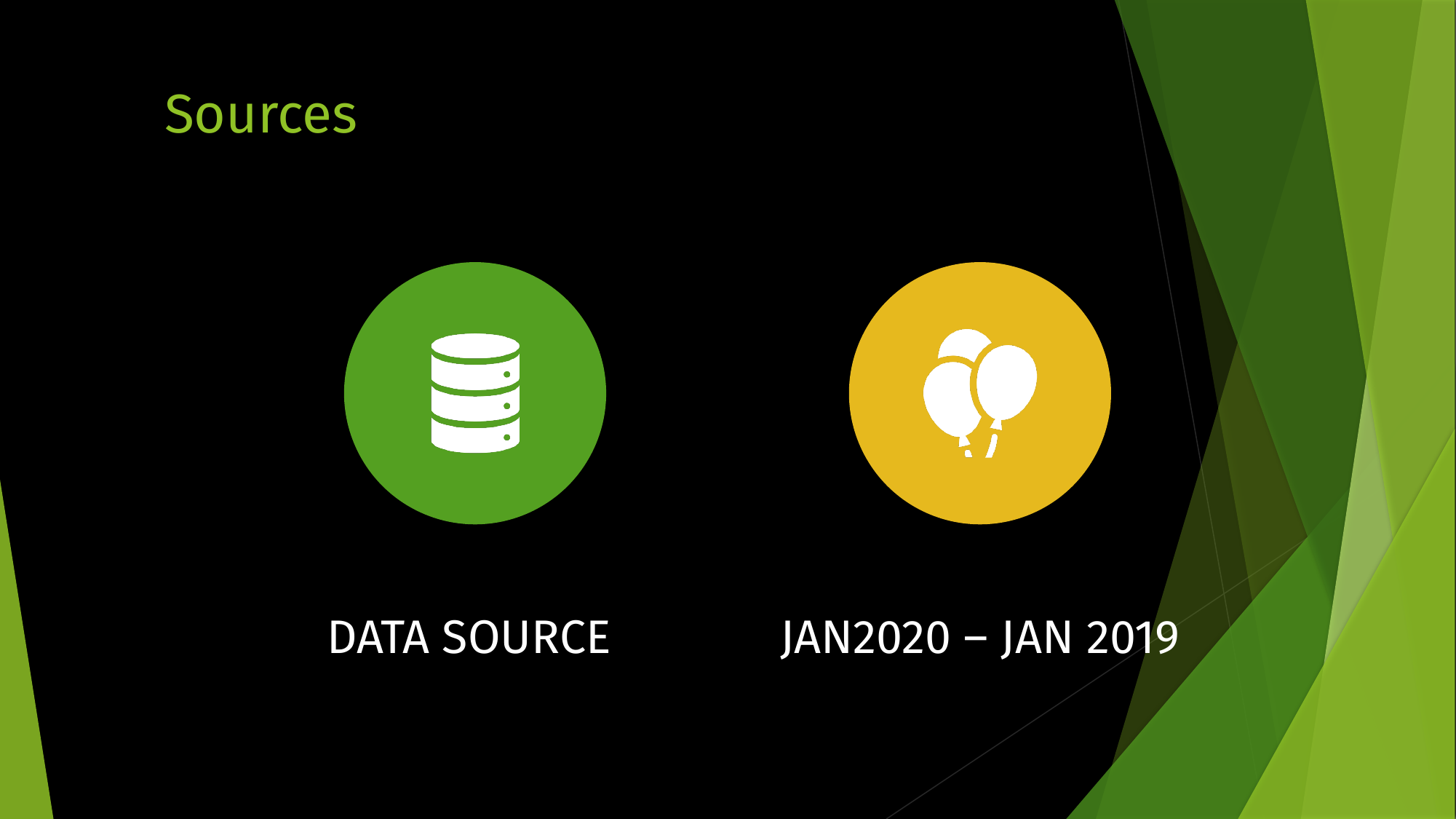

# Sources
Data source
Jan2020 – Jan 2019